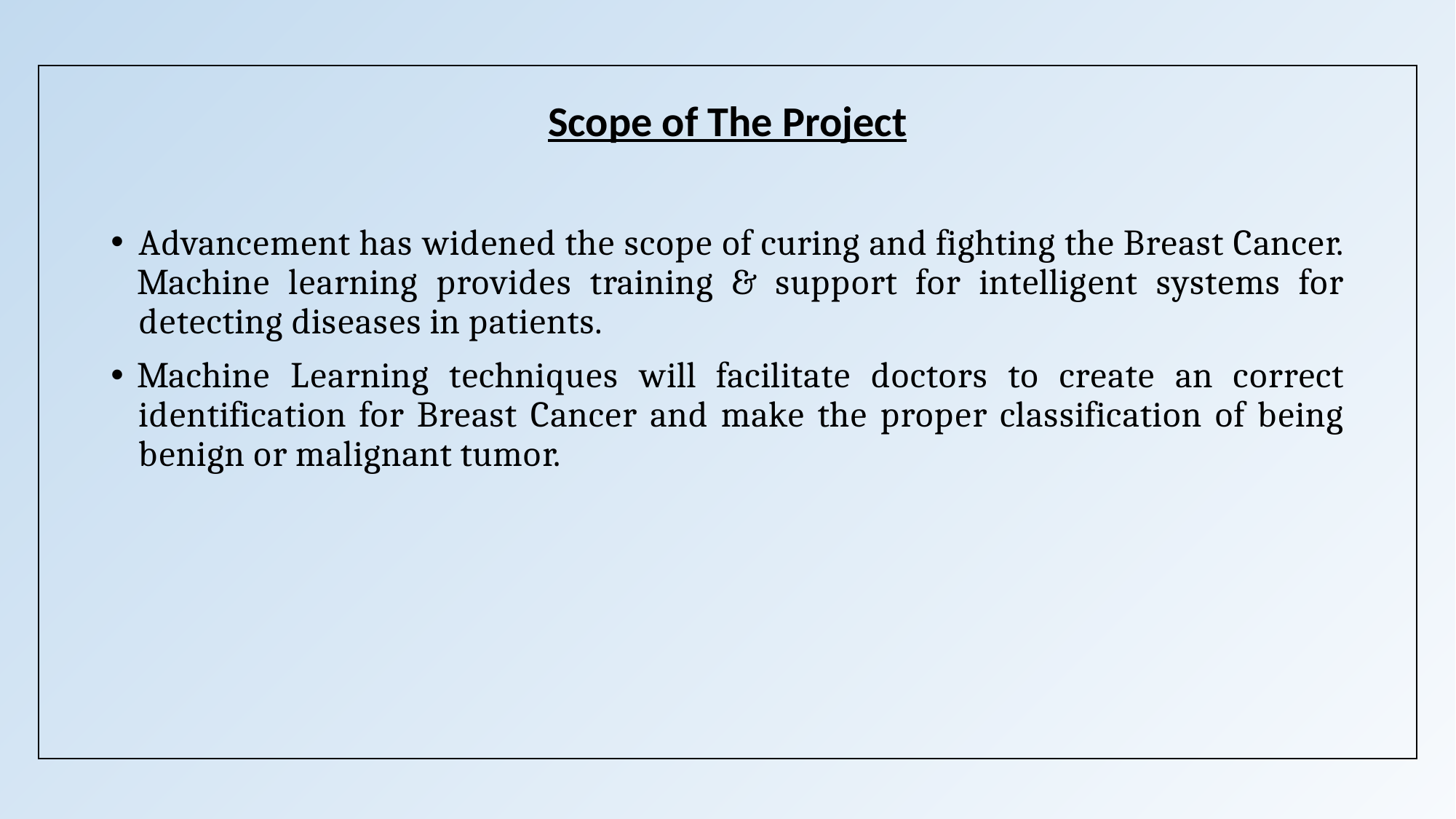

# Scope of The Project

Advancement has widened the scope of curing and fighting the Breast Cancer. Machine learning provides training & support for intelligent systems for detecting diseases in patients.
Machine Learning techniques will facilitate doctors to create an correct identification for Breast Cancer and make the proper classification of being benign or malignant tumor.